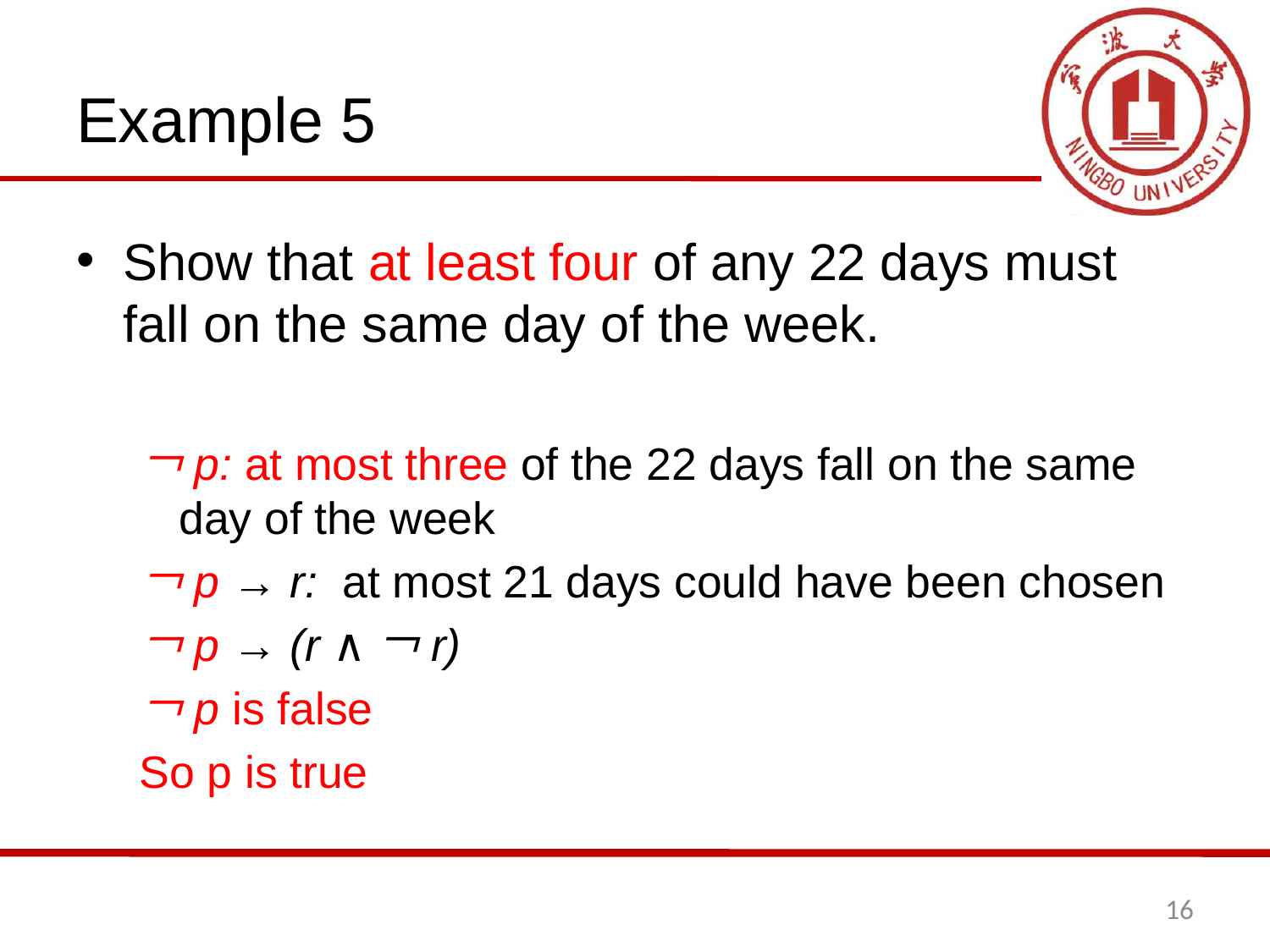

# Example 5
Show that at least four of any 22 days must fall on the same day of the week.

￢p: at most three of the 22 days fall on the same day of the week
￢p → r:  at most 21 days could have been chosen
￢p → (r ∧￢r)
￢p is false
So p is true
16